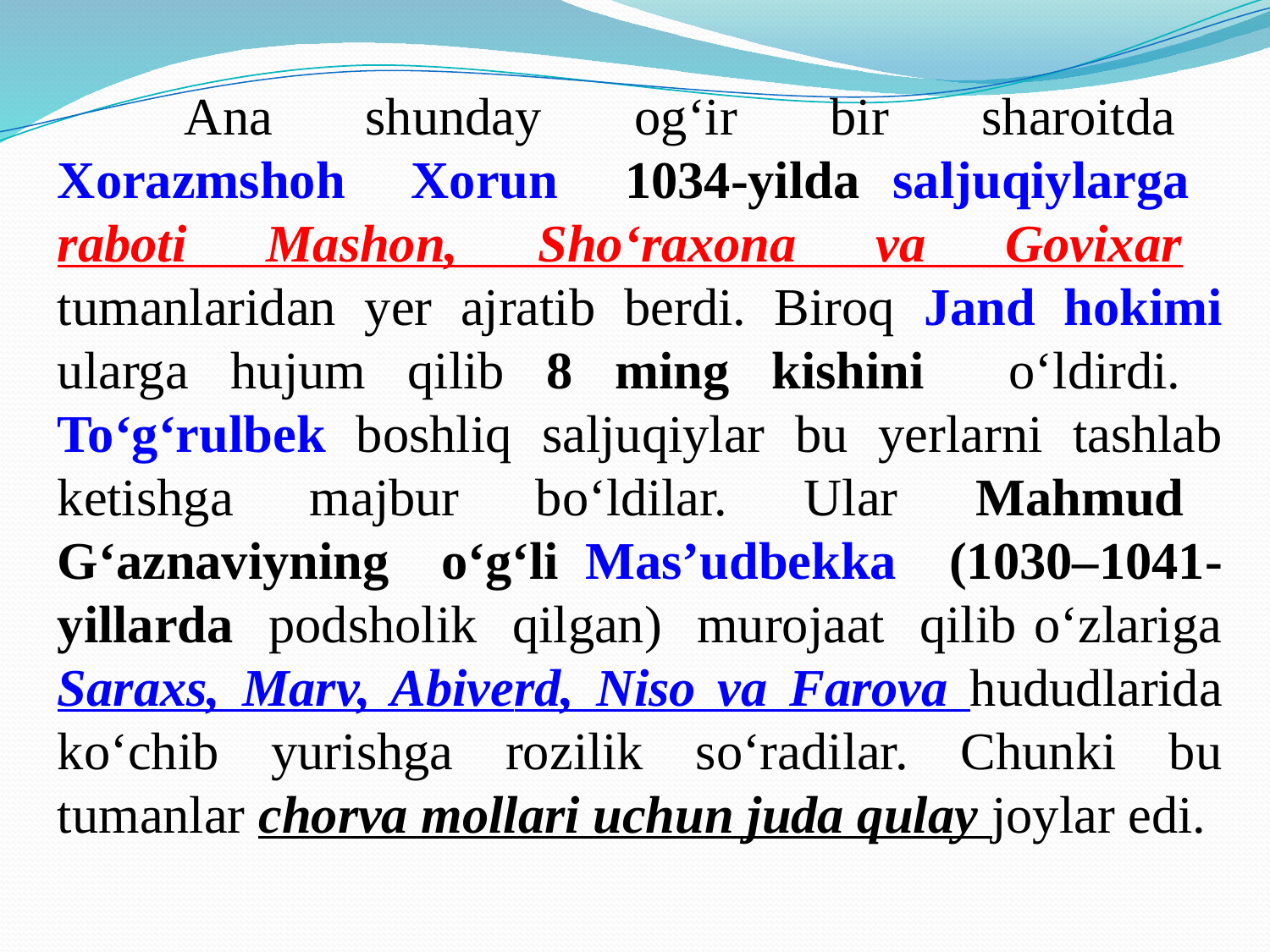

Ana  shunday  og‘ir  bir  sharoitda  Xorazmshoh  Xorun  1034-yilda saljuqiylarga  raboti  Mashon,  Sho‘raxona  va  Govixar  tumanlaridan yеr ajratib bеrdi. Biroq Jand hokimi ularga hujum qilib 8 ming kishini  o‘ldirdi.  To‘g‘rulbеk  boshliq  saljuqiylar  bu  yеrlarni  tashlab kеtishga  majbur  bo‘ldilar.  Ular  Mahmud  G‘aznaviyning  o‘g‘li Mas’udbеkka  (1030–1041-yillarda  podsholik  qilgan)  murojaat  qilib o‘zlariga Saraxs, Marv, Abivеrd, Niso va Farova hududlarida ko‘chib yurishga rozilik so‘radilar. Chunki bu tumanlar chorva mollari uchun juda qulay joylar edi.